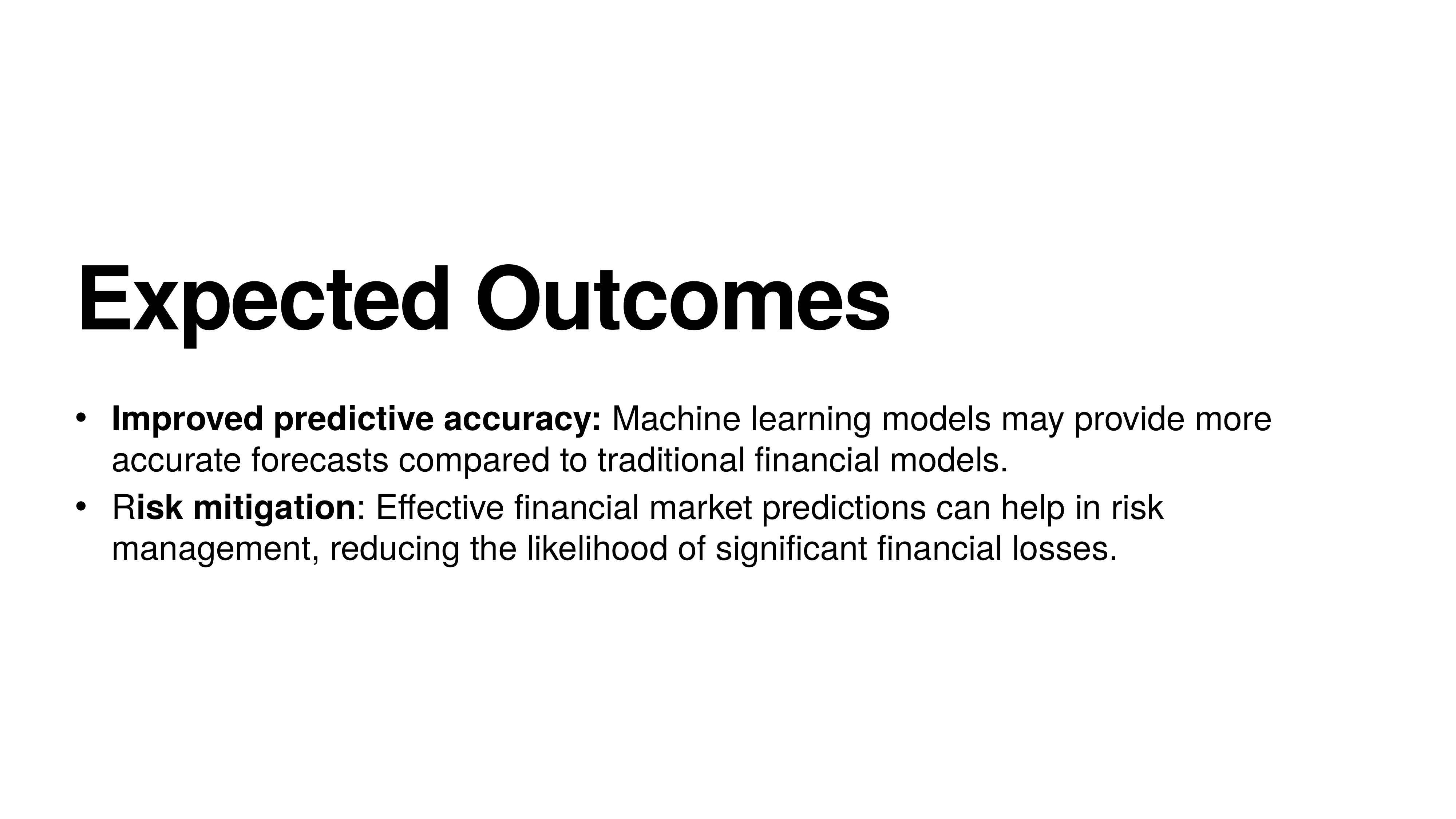

# Expected Outcomes
Improved predictive accuracy: Machine learning models may provide more accurate forecasts compared to traditional financial models.
Risk mitigation: Effective financial market predictions can help in risk management, reducing the likelihood of significant financial losses.